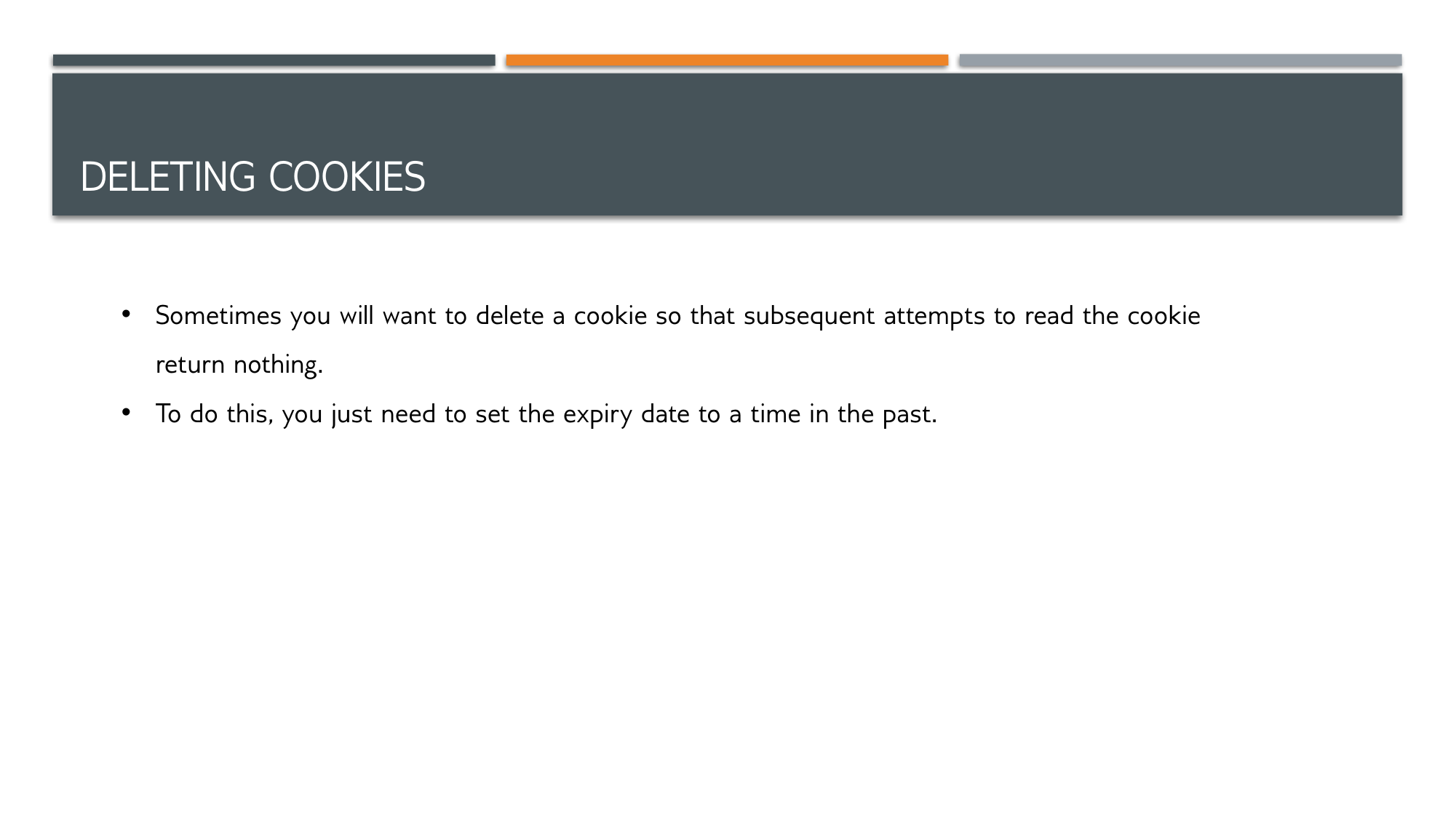

# Deleting cookies
Sometimes you will want to delete a cookie so that subsequent attempts to read the cookie return nothing.
To do this, you just need to set the expiry date to a time in the past.